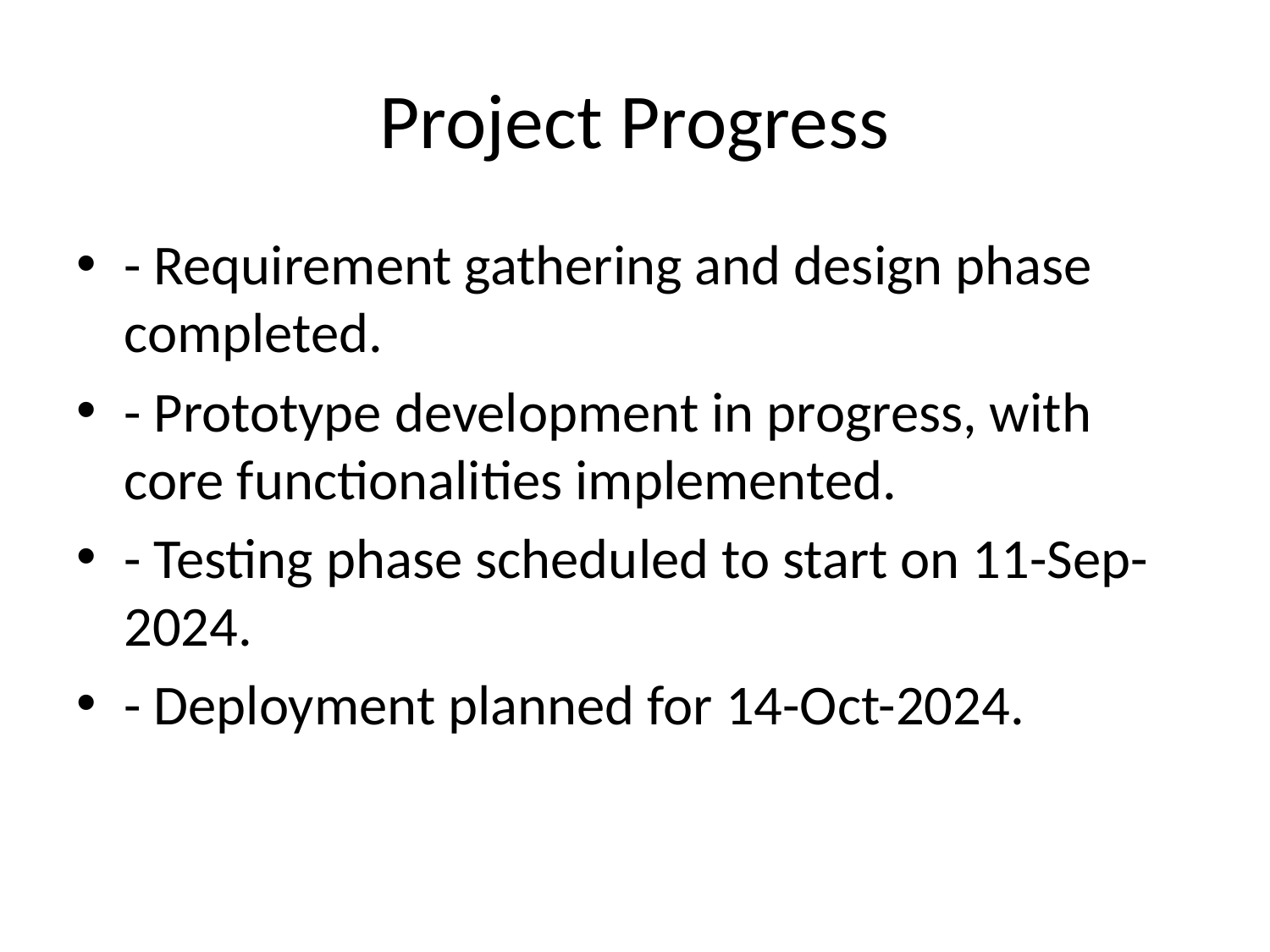

# Project Progress
- Requirement gathering and design phase completed.
- Prototype development in progress, with core functionalities implemented.
- Testing phase scheduled to start on 11-Sep-2024.
- Deployment planned for 14-Oct-2024.